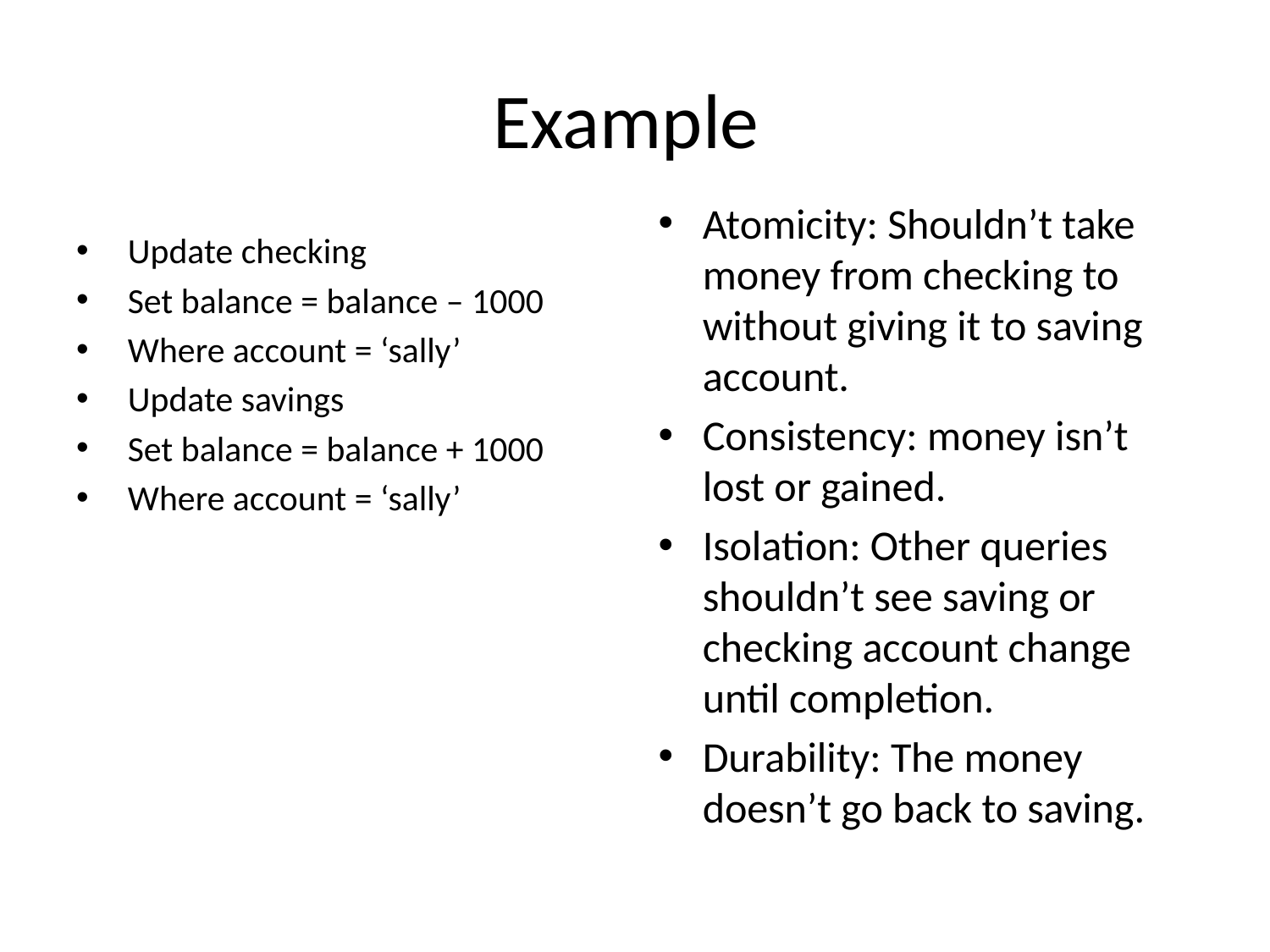

# Example
Atomicity: Shouldn’t take money from checking to without giving it to saving account.
Consistency: money isn’t lost or gained.
Isolation: Other queries shouldn’t see saving or checking account change until completion.
Durability: The money doesn’t go back to saving.
Update checking
Set balance = balance – 1000
Where account = ‘sally’
Update savings
Set balance = balance + 1000
Where account = ‘sally’